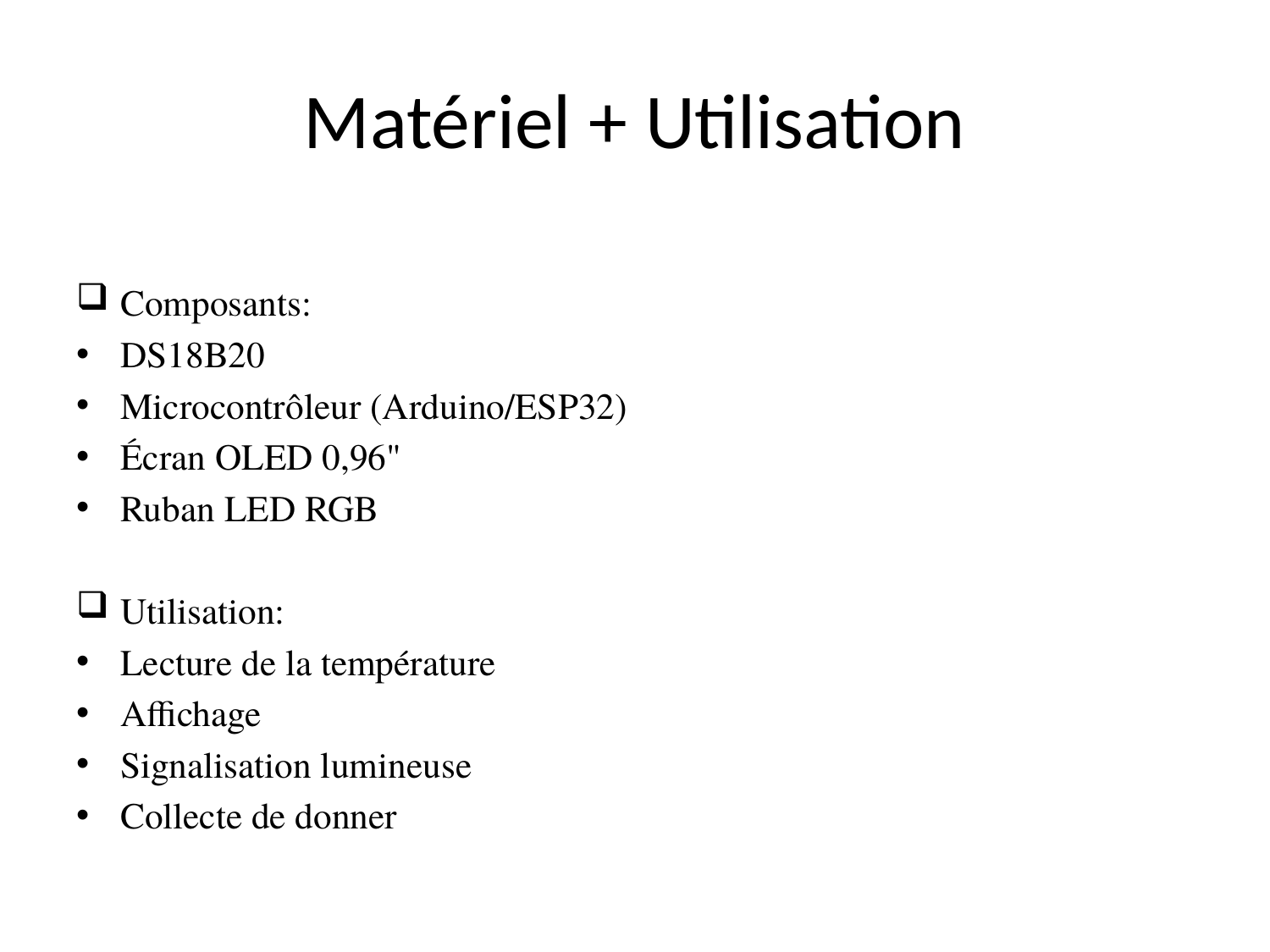

# Matériel + Utilisation

Composants:
DS18B20
Microcontrôleur (Arduino/ESP32)
Écran OLED 0,96"
Ruban LED RGB

Utilisation:
Lecture de la température
Affichage
Signalisation lumineuse
Collecte de donner